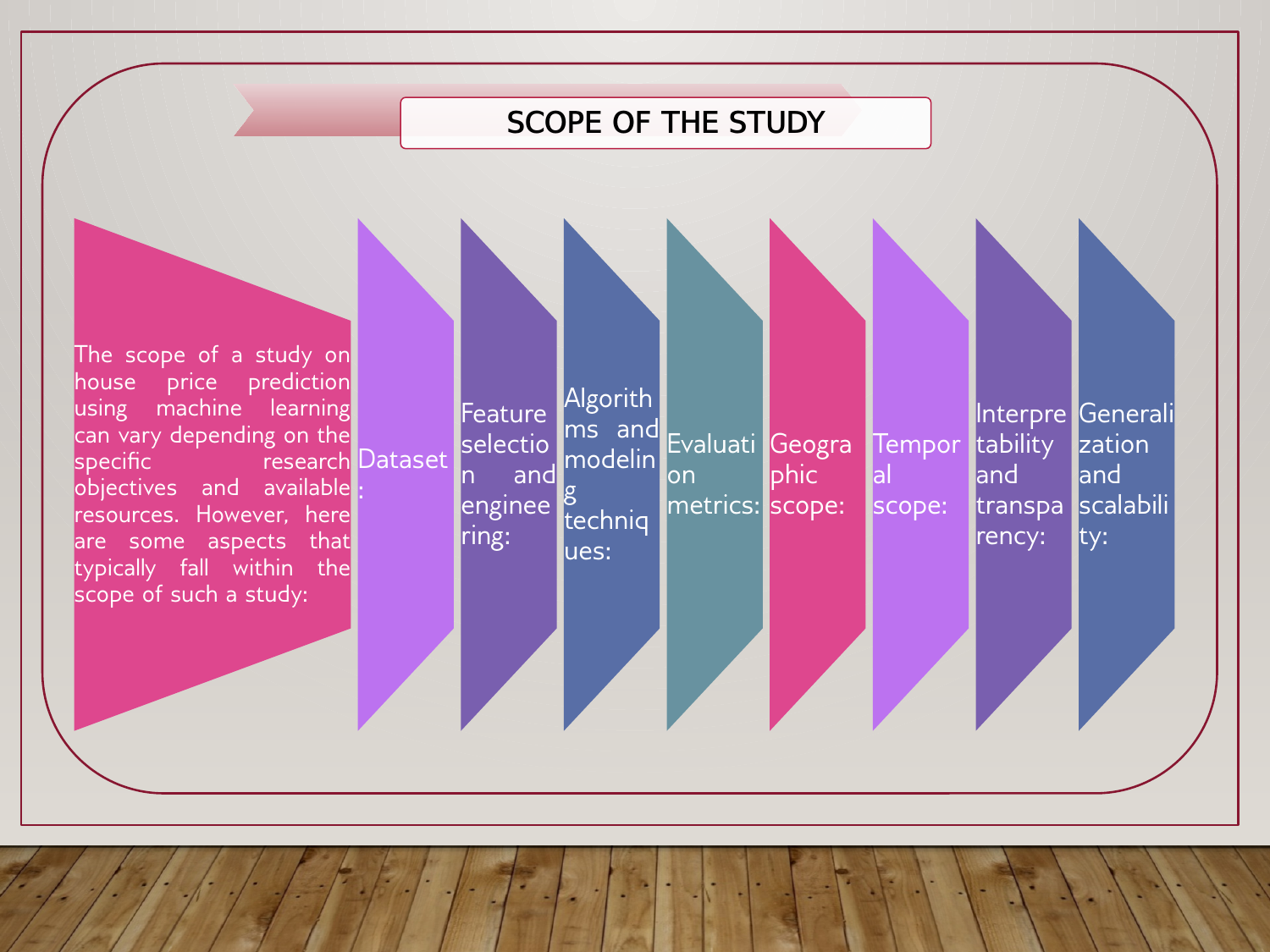

SCOPE OF THE STUDY
The scope of a study on house price prediction using machine learning can vary depending on the specific research objectives and available resources. However, here are some aspects that typically fall within the scope of such a study:
Dataset:
Feature selection and engineering:
Algorithms and modeling techniques:
Evaluation metrics:
Geographic scope:
Temporal scope:
Interpretability and transparency:
Generalization and scalability: